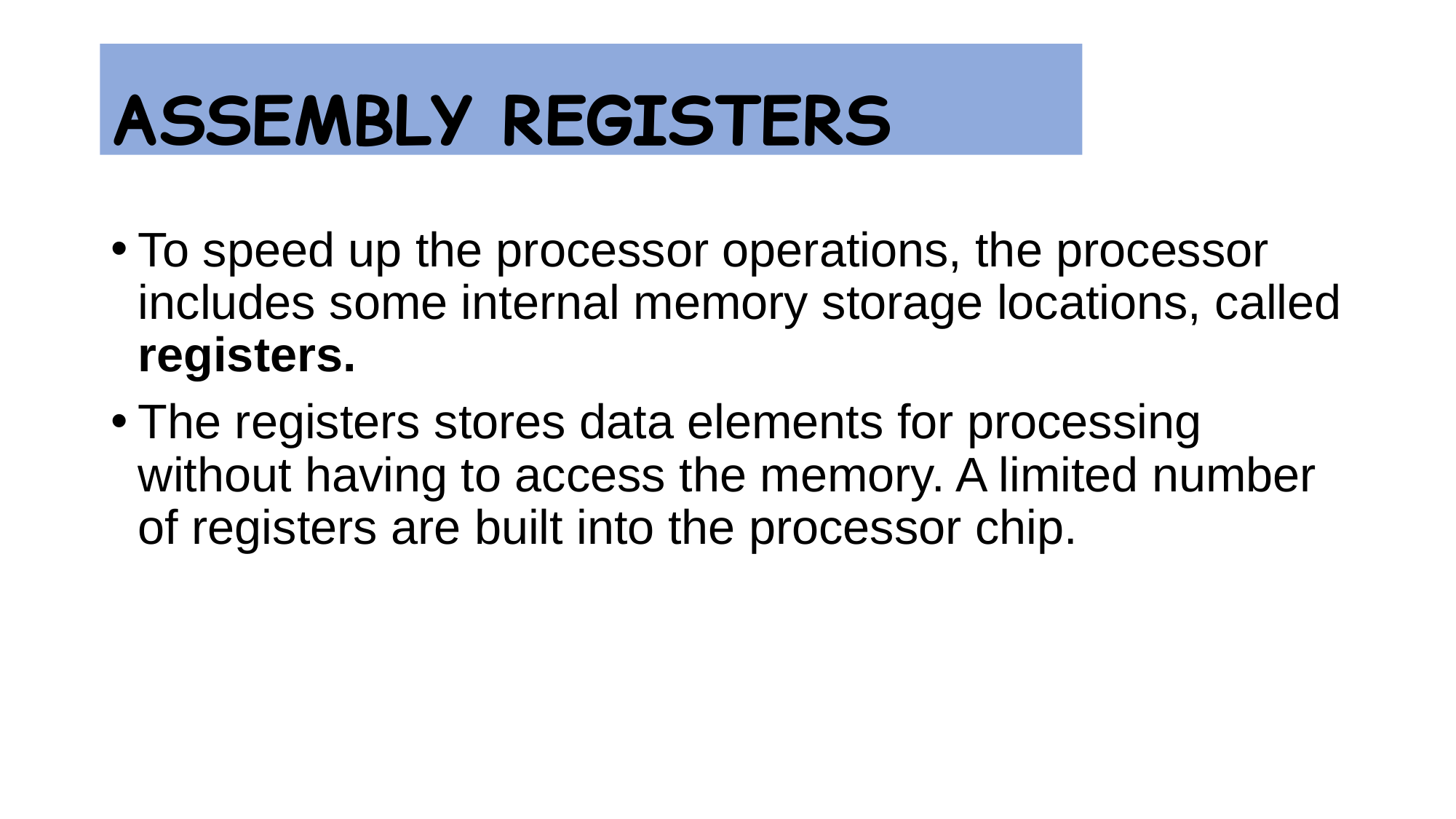

# ASSEMBLY REGISTERS

To speed up the processor operations, the processor includes some internal memory storage locations, called registers.
The registers stores data elements for processing without having to access the memory. A limited number of registers are built into the processor chip.